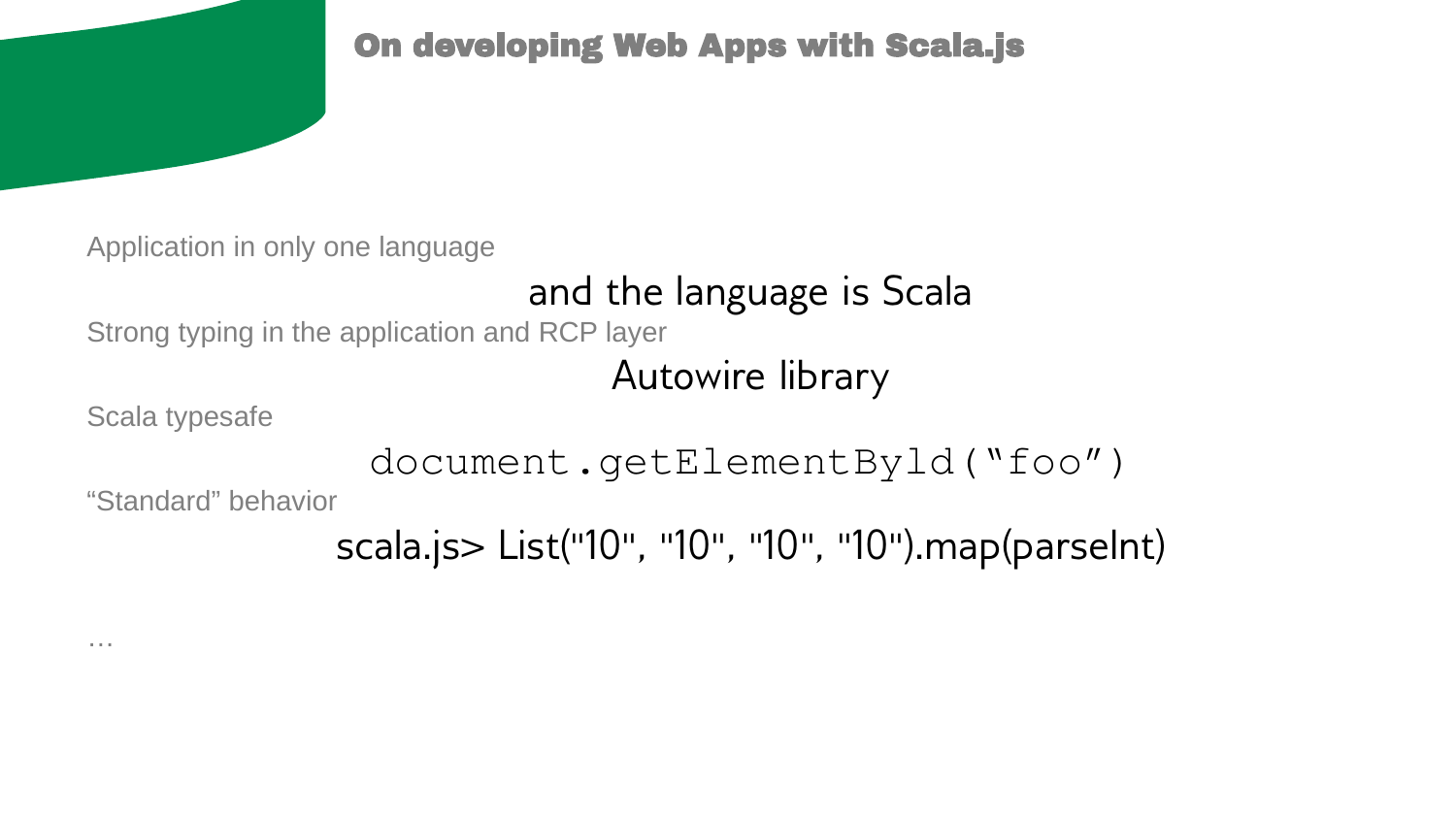

On developing Web Apps with Scala.js

Application in only one language
and the language is Scala
Strong typing in the application and RCP layer
Autowire library
Scala typesafe
document.getElementByld(“foo”)
“Standard” behavior
scala.js> List("10", "10", "10", "10").map(parseInt)
List(10, 10, 10, 10)
…